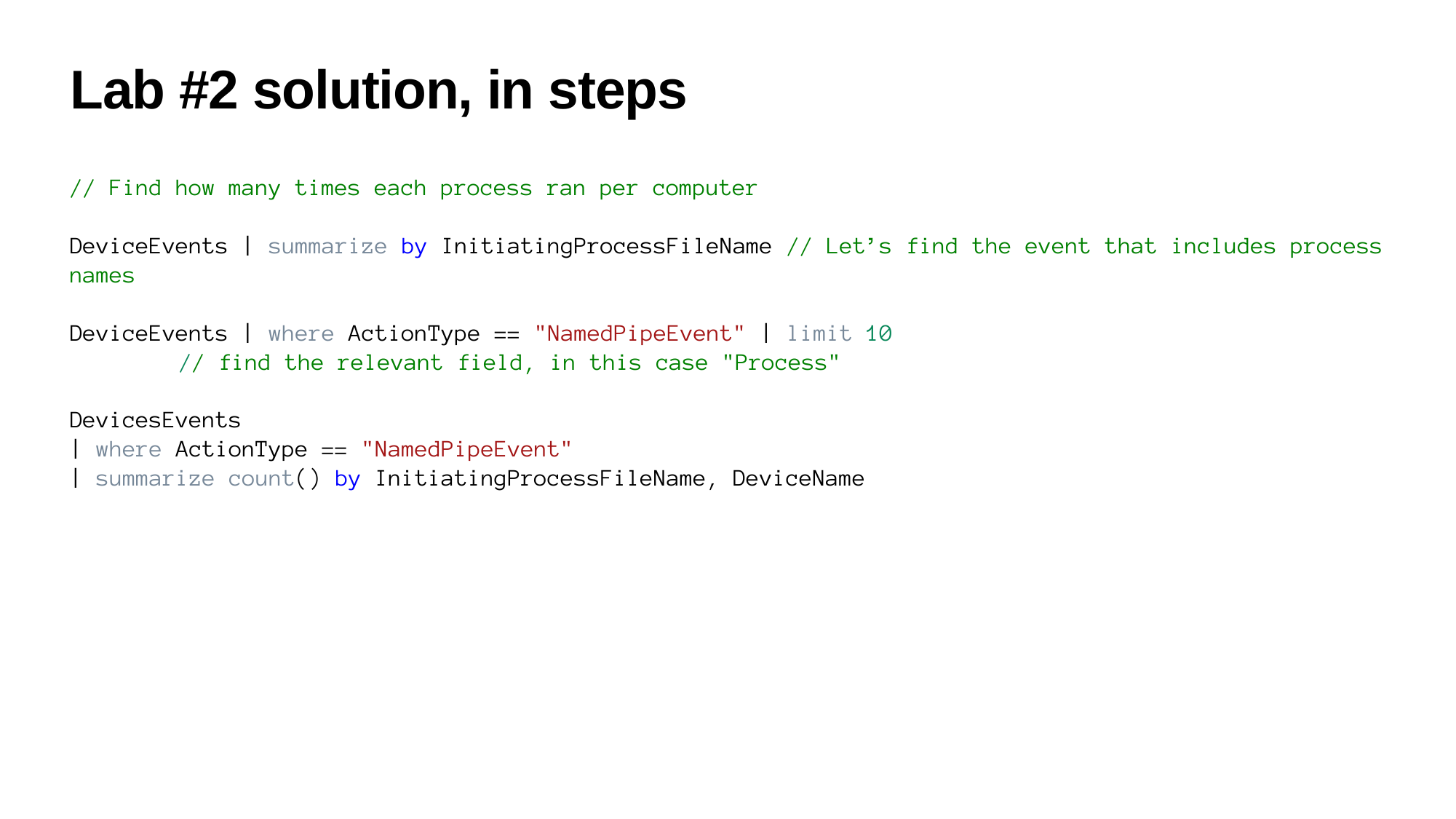

# Lab #2 solution, in steps
// Find how many times each process ran per computer

DeviceEvents | summarize by InitiatingProcessFileName // Let’s find the event that includes process names

DeviceEvents | where ActionType == "NamedPipeEvent" | limit 10
	// find the relevant field, in this case "Process"

DevicesEvents
| where ActionType == "NamedPipeEvent"
| summarize count() by InitiatingProcessFileName, DeviceName